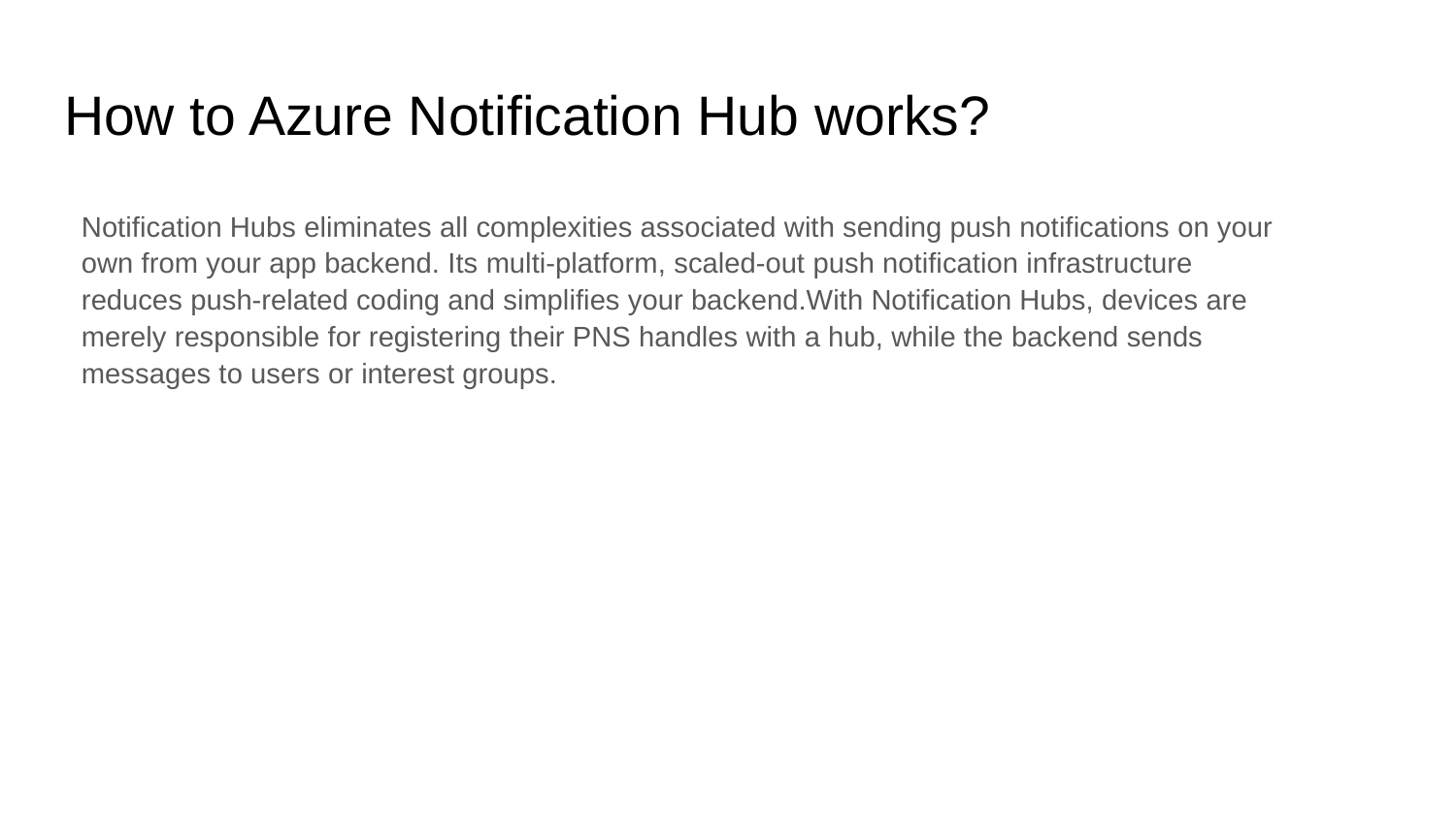

# How to Azure Notification Hub works?
Notification Hubs eliminates all complexities associated with sending push notifications on your own from your app backend. Its multi-platform, scaled-out push notification infrastructure reduces push-related coding and simplifies your backend.With Notification Hubs, devices are merely responsible for registering their PNS handles with a hub, while the backend sends messages to users or interest groups.